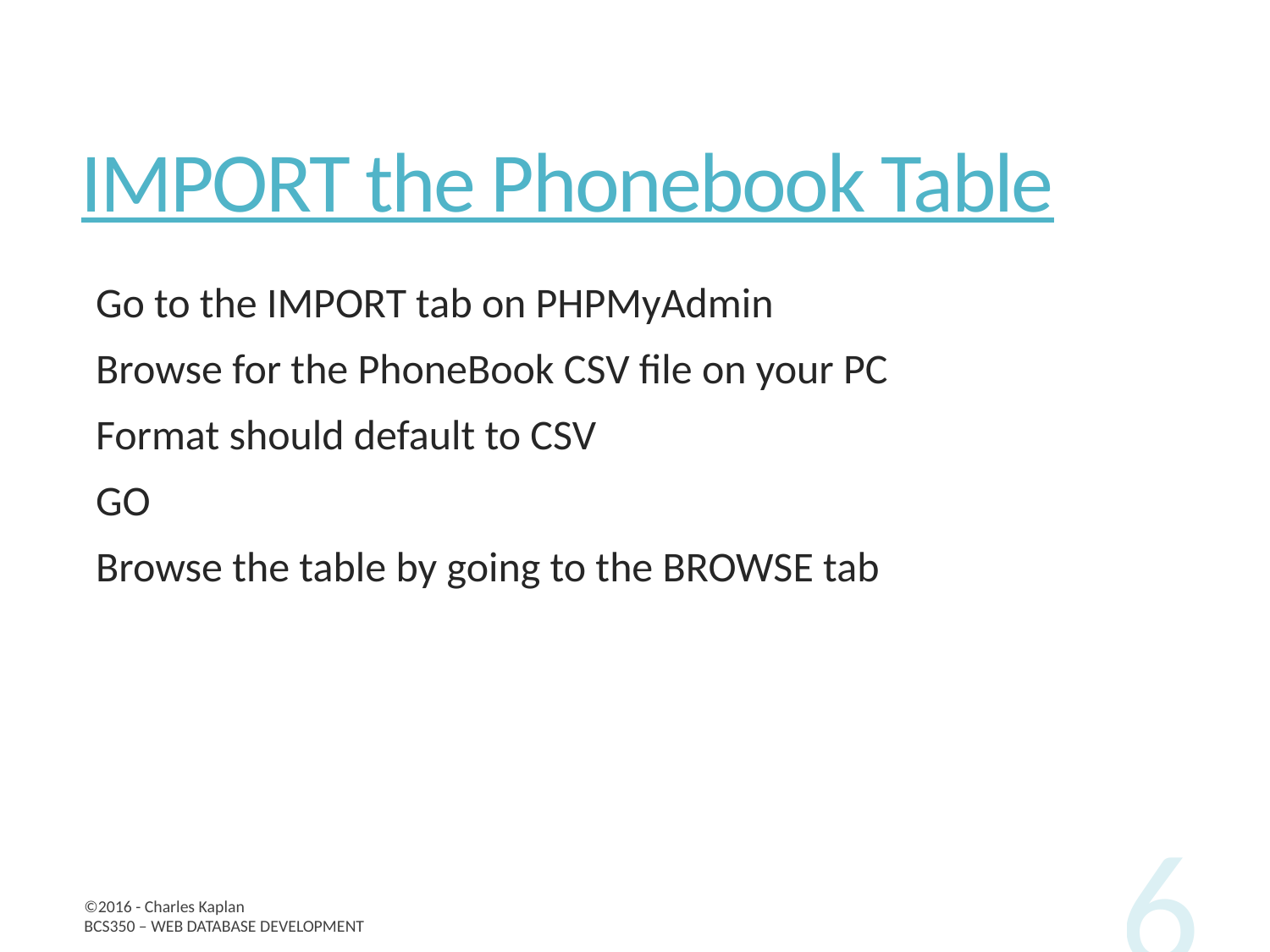

# IMPORT the Phonebook Table
Go to the IMPORT tab on PHPMyAdmin
Browse for the PhoneBook CSV file on your PC
Format should default to CSV
GO
Browse the table by going to the BROWSE tab
6
©2016 - Charles Kaplan
BCS350 – Web Database Development